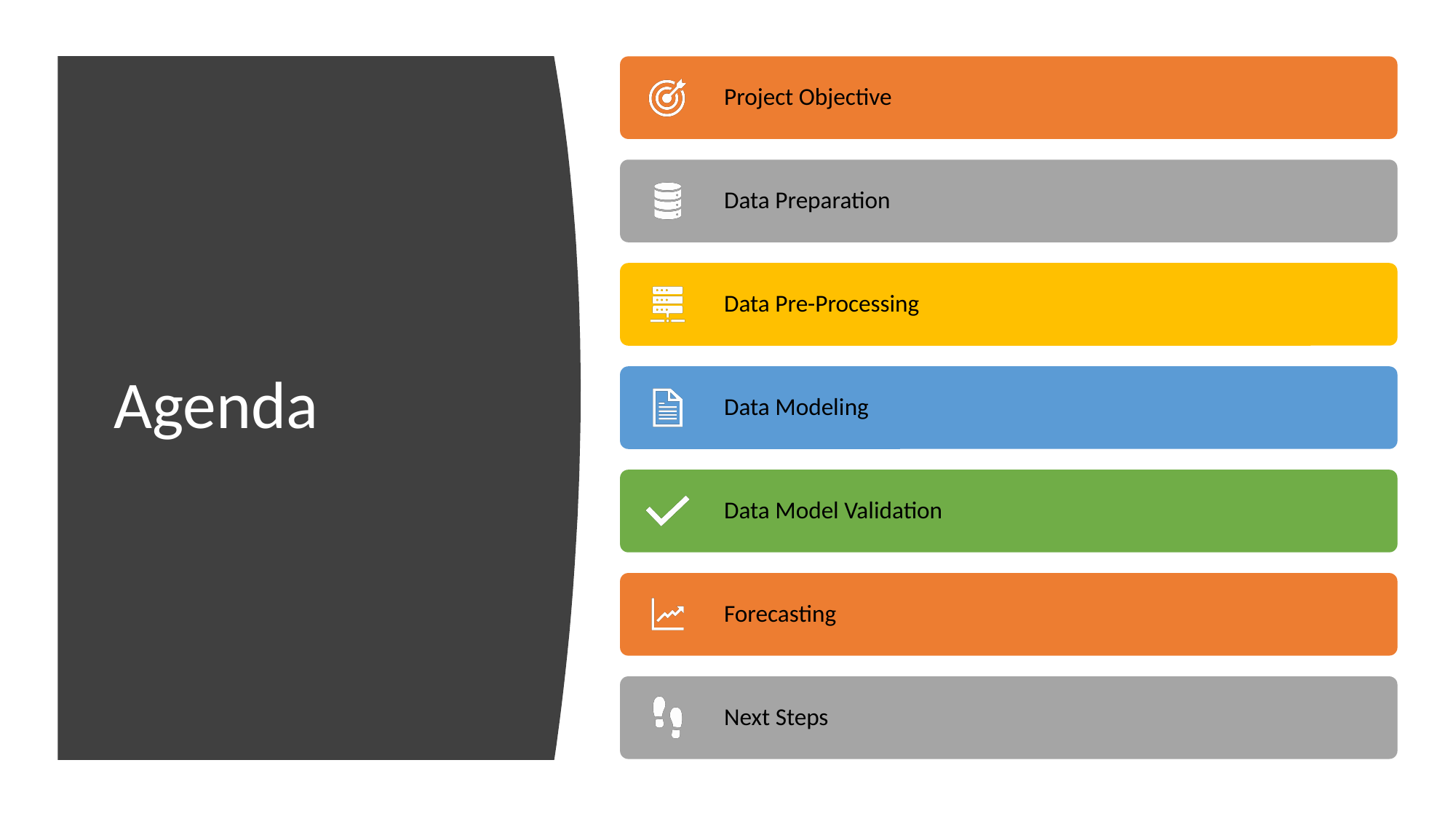

Project Objective
Data Preparation
Data Pre-Processing
Data Modeling
Data Model Validation
Forecasting
Next Steps

# Agenda